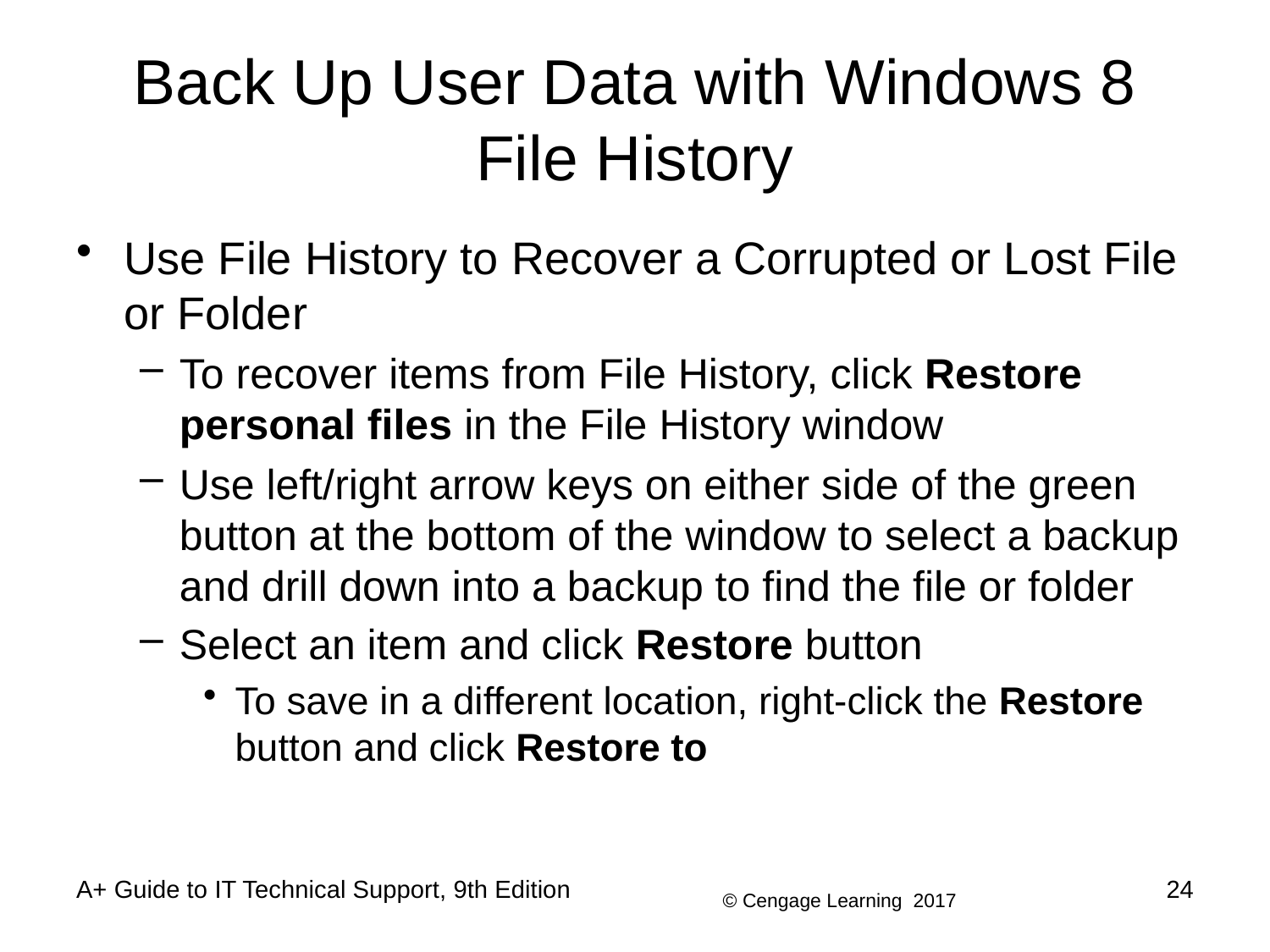

# Back Up User Data with Windows 8 File History
Use File History to Recover a Corrupted or Lost File or Folder
To recover items from File History, click Restore personal files in the File History window
Use left/right arrow keys on either side of the green button at the bottom of the window to select a backup and drill down into a backup to find the file or folder
Select an item and click Restore button
To save in a different location, right-click the Restore button and click Restore to
A+ Guide to IT Technical Support, 9th Edition
24